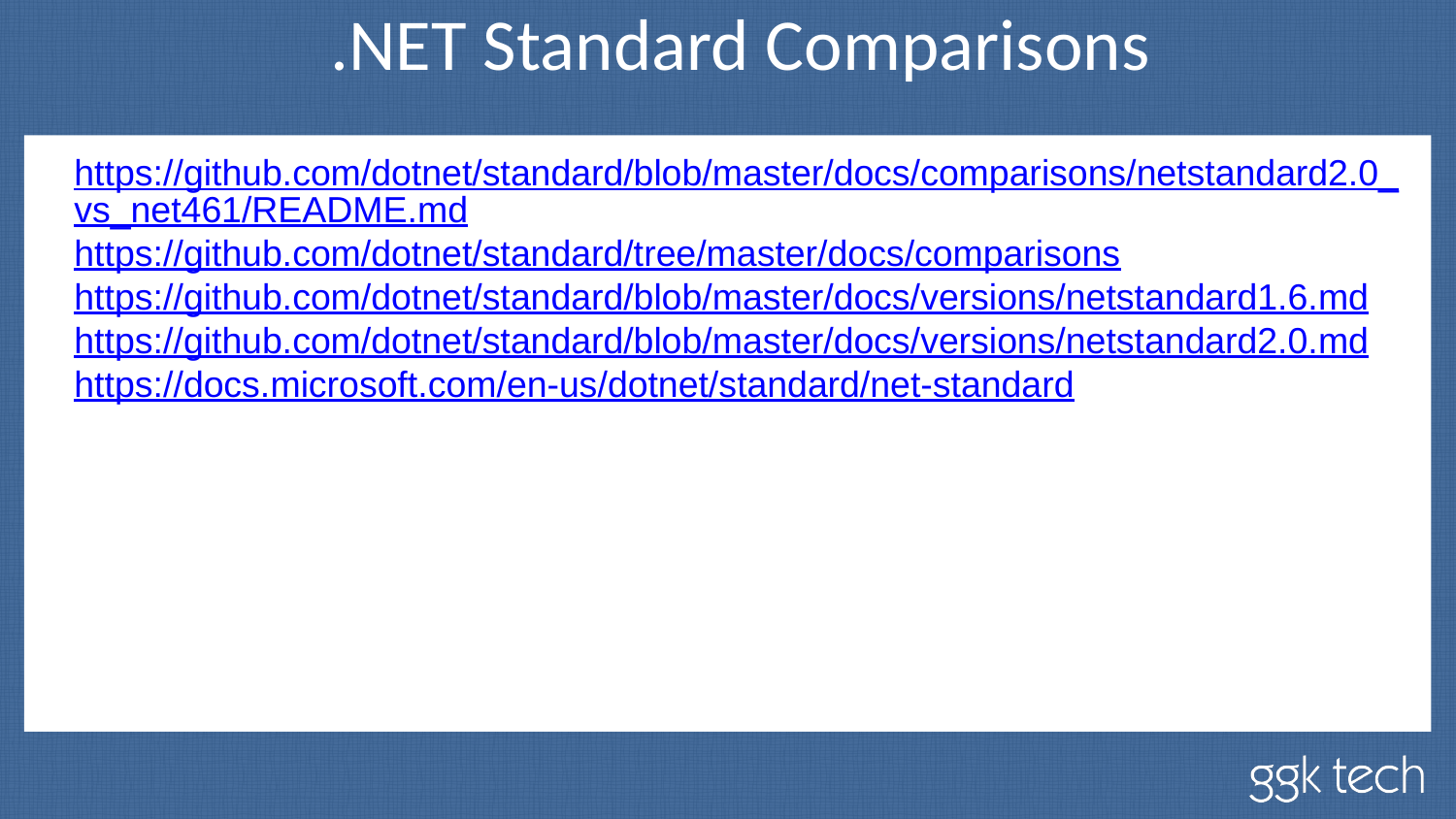

# .NET Standard Comparisons

https://github.com/dotnet/standard/blob/master/docs/comparisons/netstandard2.0_vs_net461/README.md
https://github.com/dotnet/standard/tree/master/docs/comparisons
https://github.com/dotnet/standard/blob/master/docs/versions/netstandard1.6.md
https://github.com/dotnet/standard/blob/master/docs/versions/netstandard2.0.md
https://docs.microsoft.com/en-us/dotnet/standard/net-standard